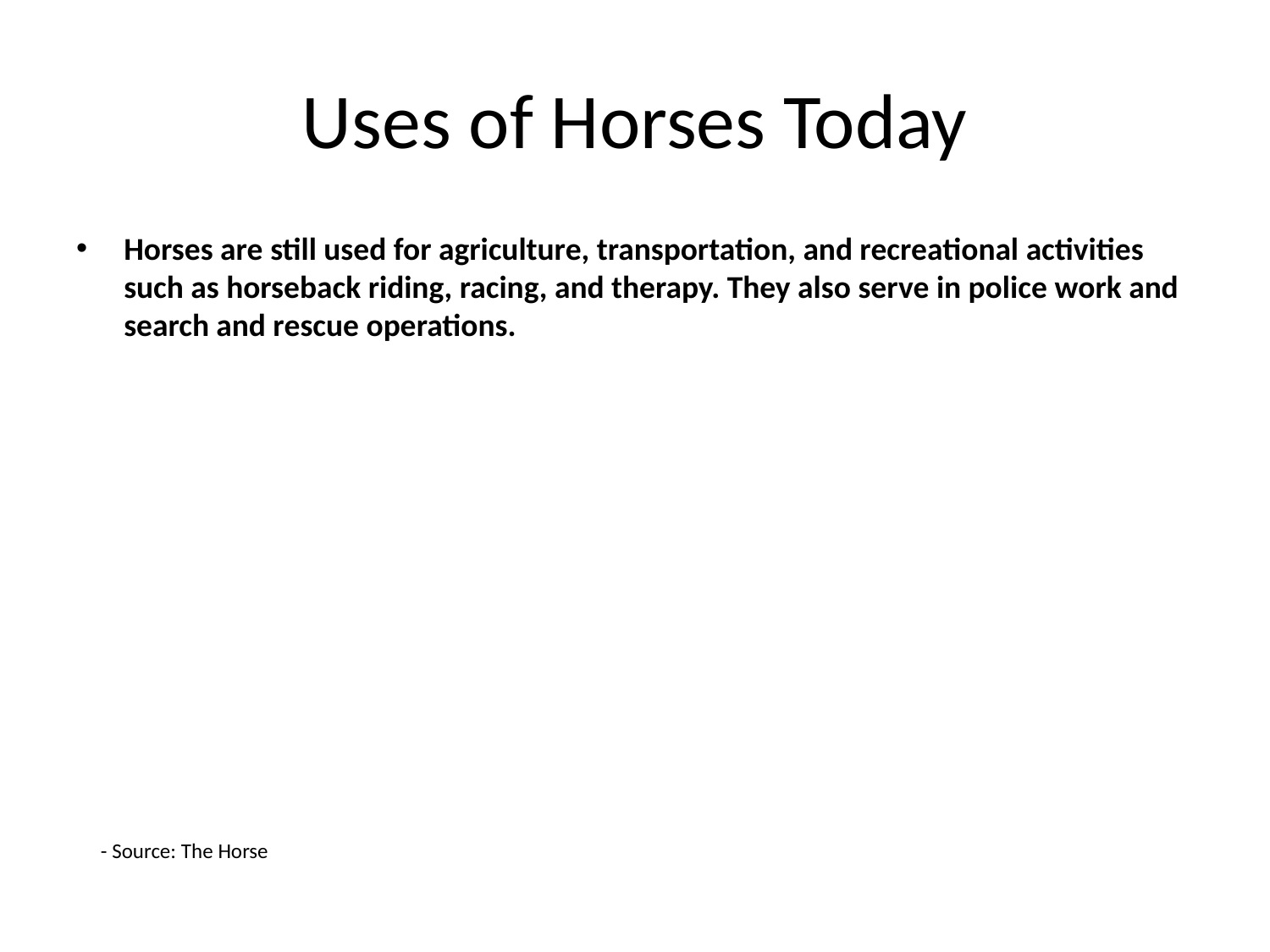

# Uses of Horses Today
Horses are still used for agriculture, transportation, and recreational activities such as horseback riding, racing, and therapy. They also serve in police work and search and rescue operations.

- Source: The Horse